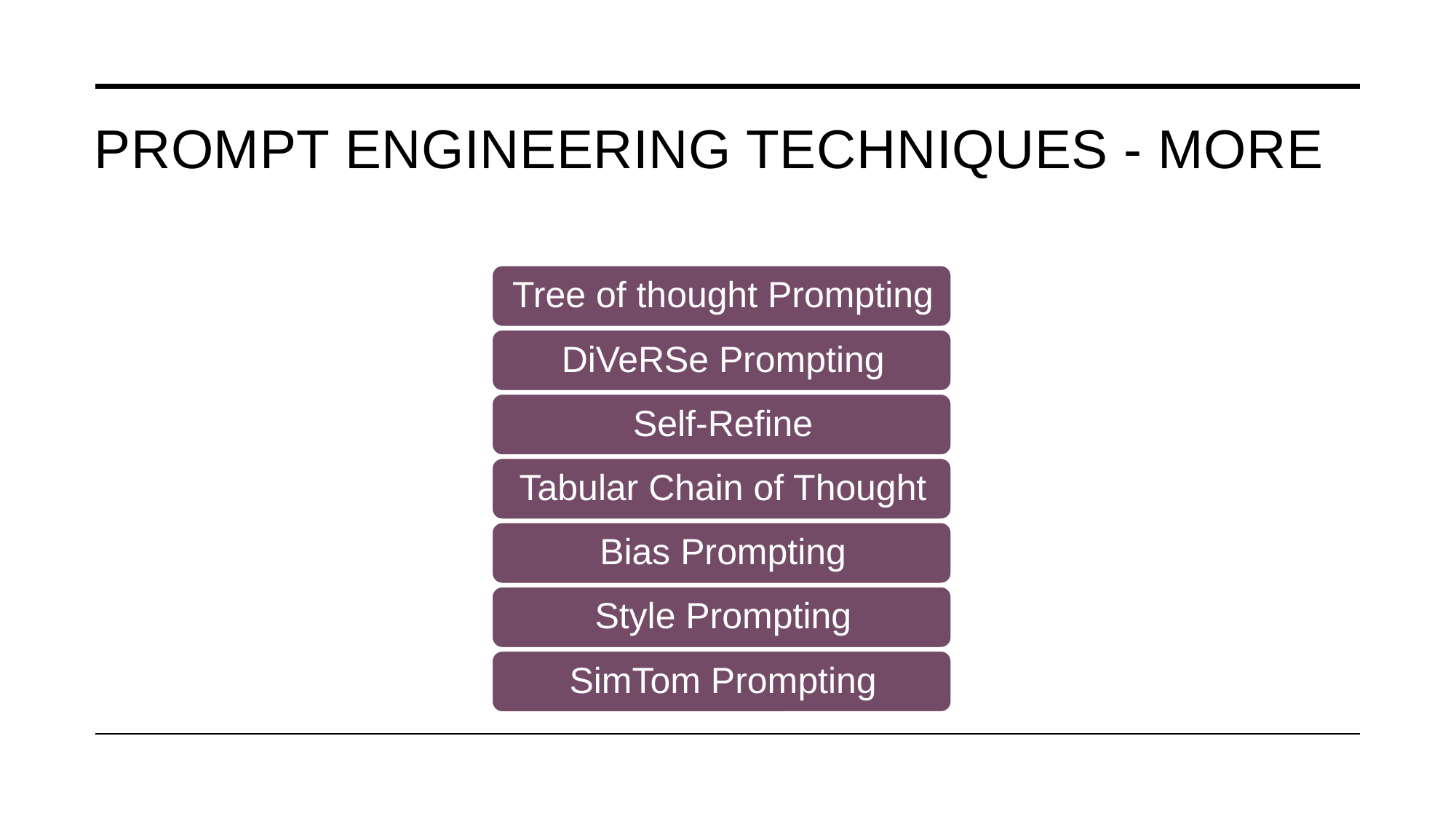

# Prompt Engineering Techniques - More
Tree of thought Prompting
DiVeRSe Prompting
Self-Refine
Tabular Chain of Thought
Bias Prompting
Style Prompting
SimTom Prompting